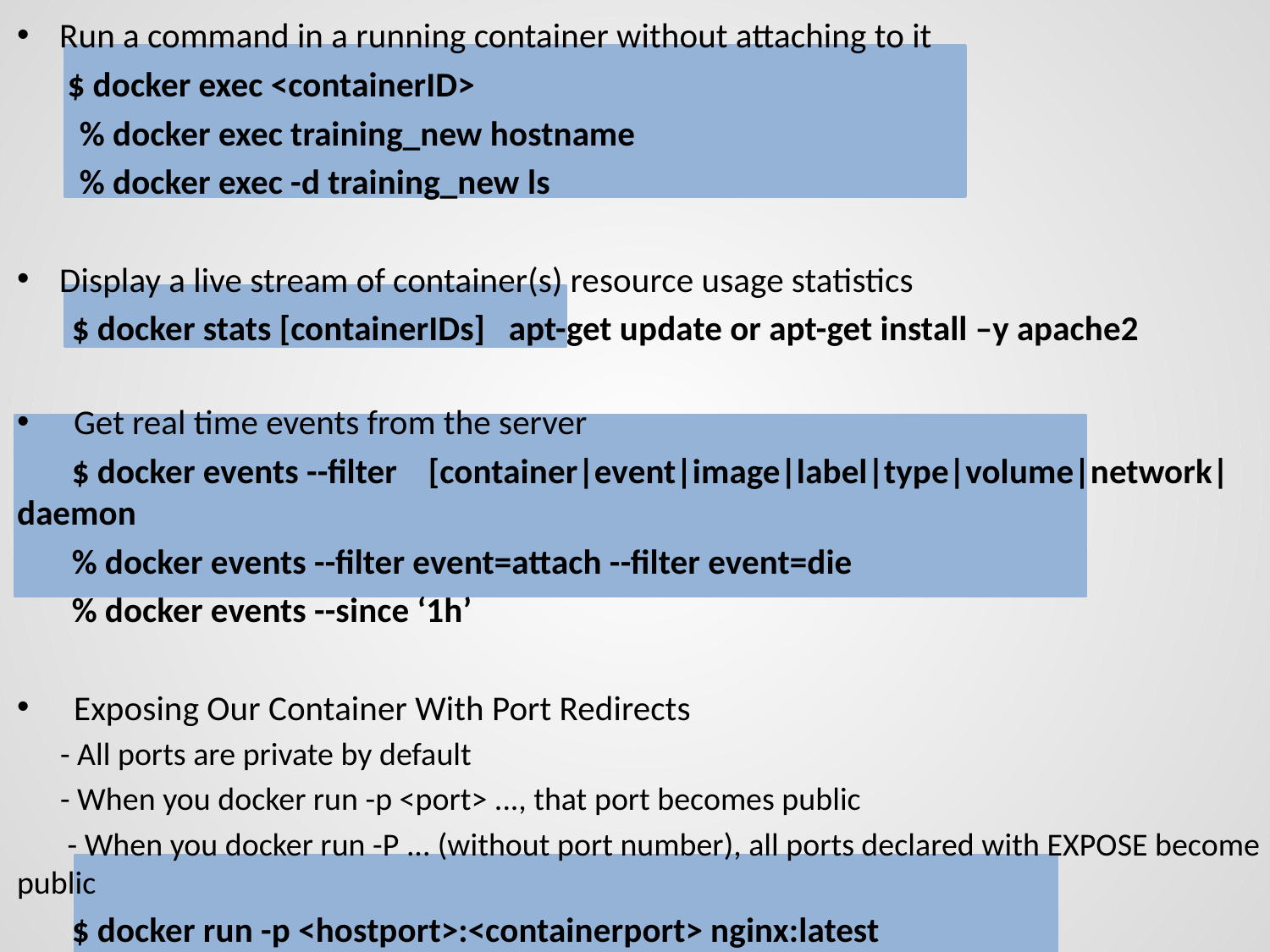

Run a command in a running container without attaching to it
       $ docker exec <containerID>
        % docker exec training_new hostname
        % docker exec -d training_new ls

Display a live stream of container(s) resource usage statistics
       $ docker stats [containerIDs]   apt-get update or apt-get install –y apache2

Get real time events from the server
       $ docker events --filter    [container|event|image|label|type|volume|network|daemon
       % docker events --filter event=attach --filter event=die
       % docker events --since ‘1h’

Exposing Our Container With Port Redirects
      - All ports are private by default
      - When you docker run -p <port> ..., that port becomes public
       - When you docker run -P ... (without port number), all ports declared with EXPOSE become public
       $ docker run -p <hostport>:<containerport> nginx:latest
       % docker run –d -p 80:80 nginx:latest